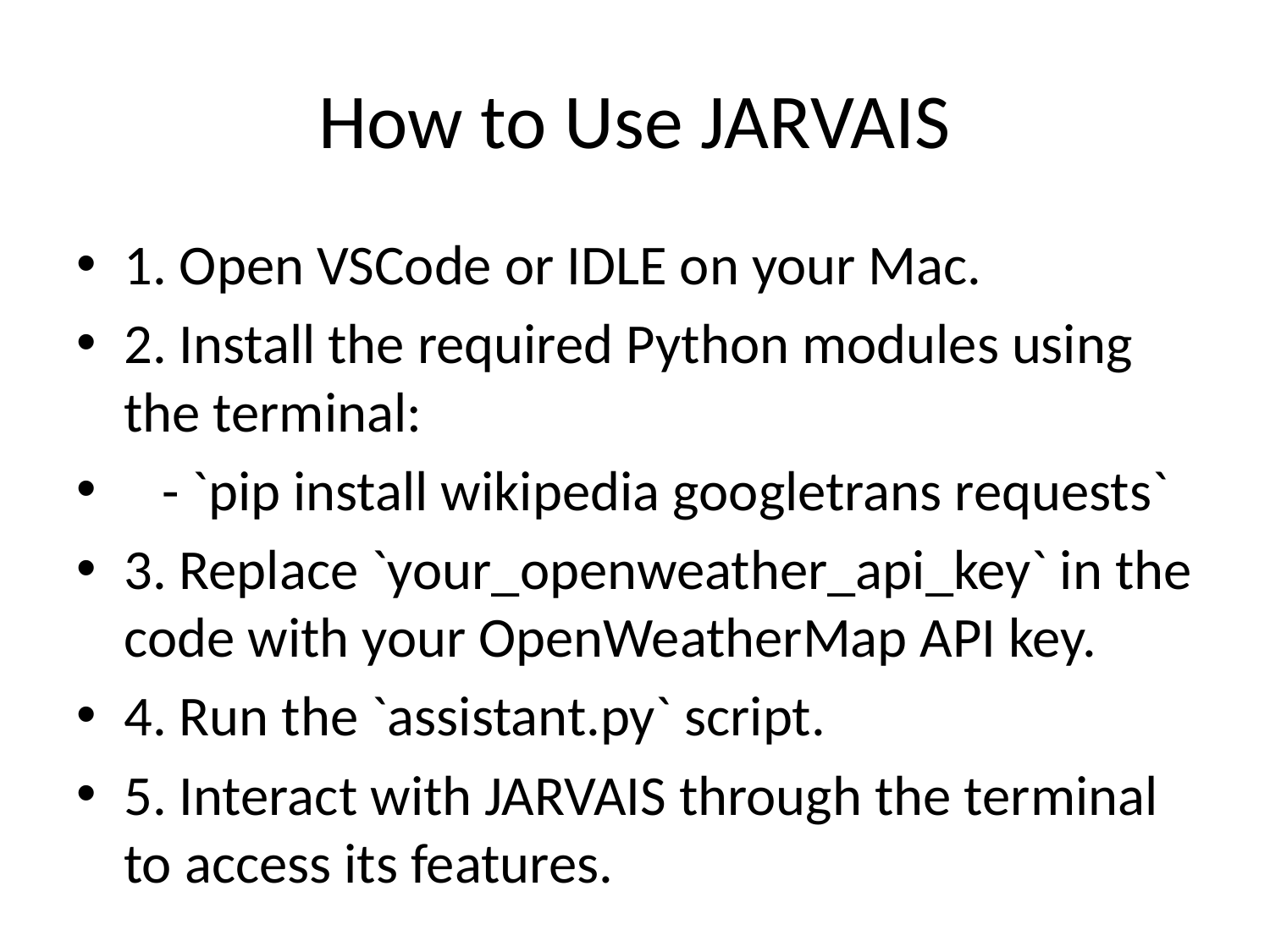

# How to Use JARVAIS
1. Open VSCode or IDLE on your Mac.
2. Install the required Python modules using the terminal:
   - `pip install wikipedia googletrans requests`
3. Replace `your_openweather_api_key` in the code with your OpenWeatherMap API key.
4. Run the `assistant.py` script.
5. Interact with JARVAIS through the terminal to access its features.